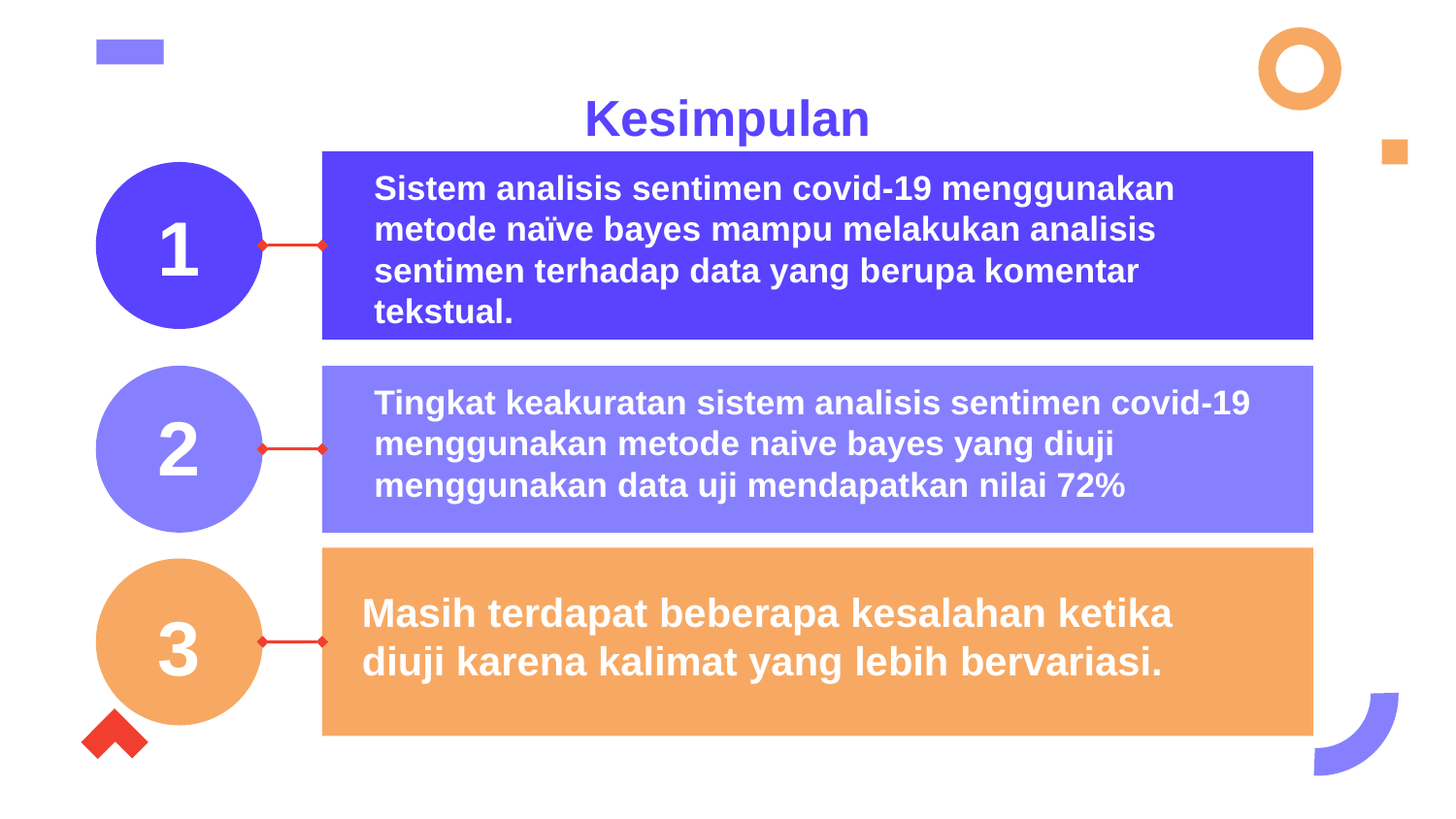

# Kesimpulan

Sistem analisis sentimen covid-19 menggunakan metode naïve bayes mampu melakukan analisis sentimen terhadap data yang berupa komentar tekstual.

1

Tingkat keakuratan sistem analisis sentimen covid-19 menggunakan metode naive bayes yang diuji menggunakan data uji mendapatkan nilai 72%
2

Masih terdapat beberapa kesalahan ketika diuji karena kalimat yang lebih bervariasi.
3